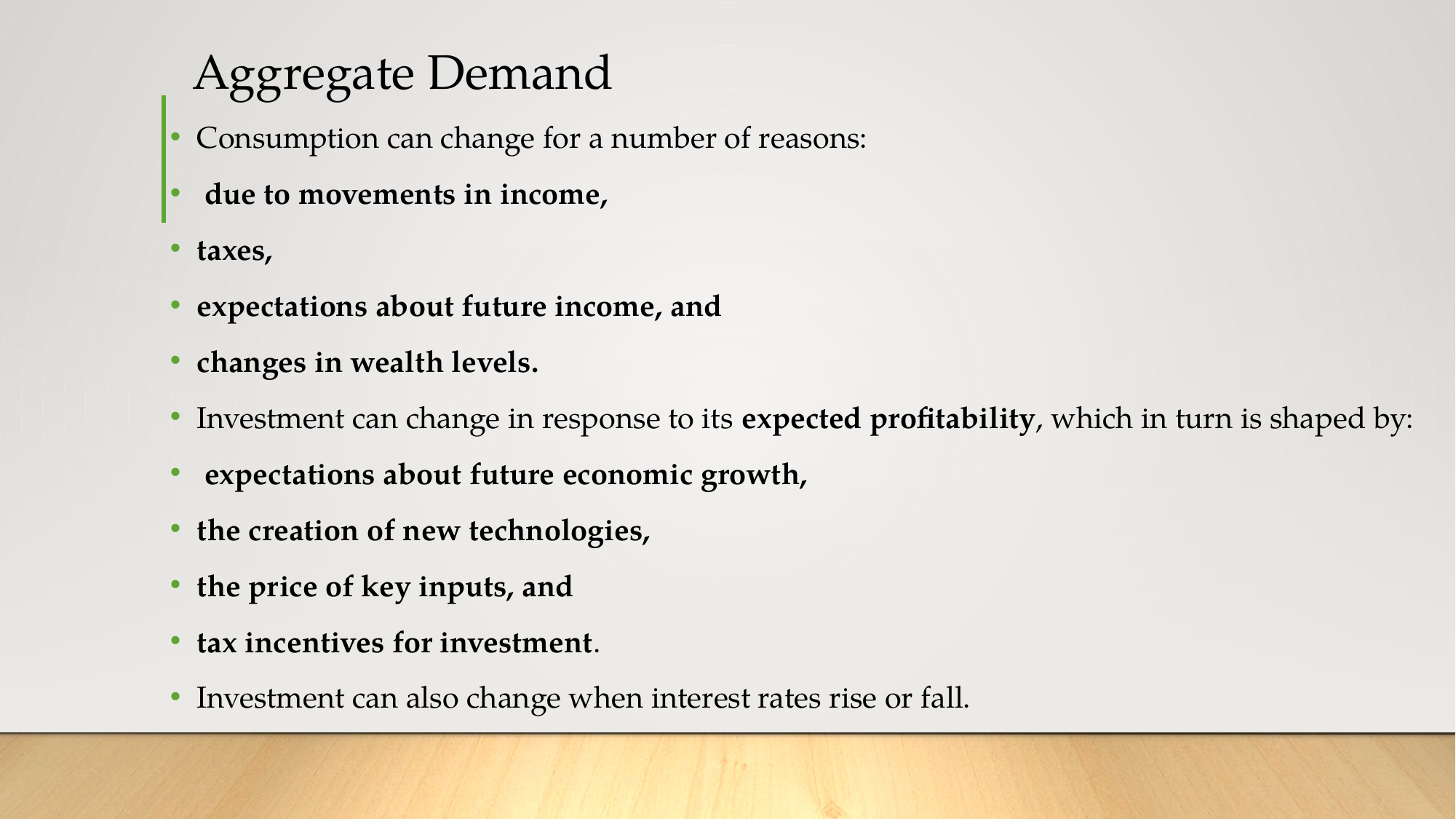

# Aggregate Demand
Consumption can change for a number of reasons:
 due to movements in income,
taxes,
expectations about future income, and
changes in wealth levels.
Investment can change in response to its expected profitability, which in turn is shaped by:
 expectations about future economic growth,
the creation of new technologies,
the price of key inputs, and
tax incentives for investment.
Investment can also change when interest rates rise or fall.